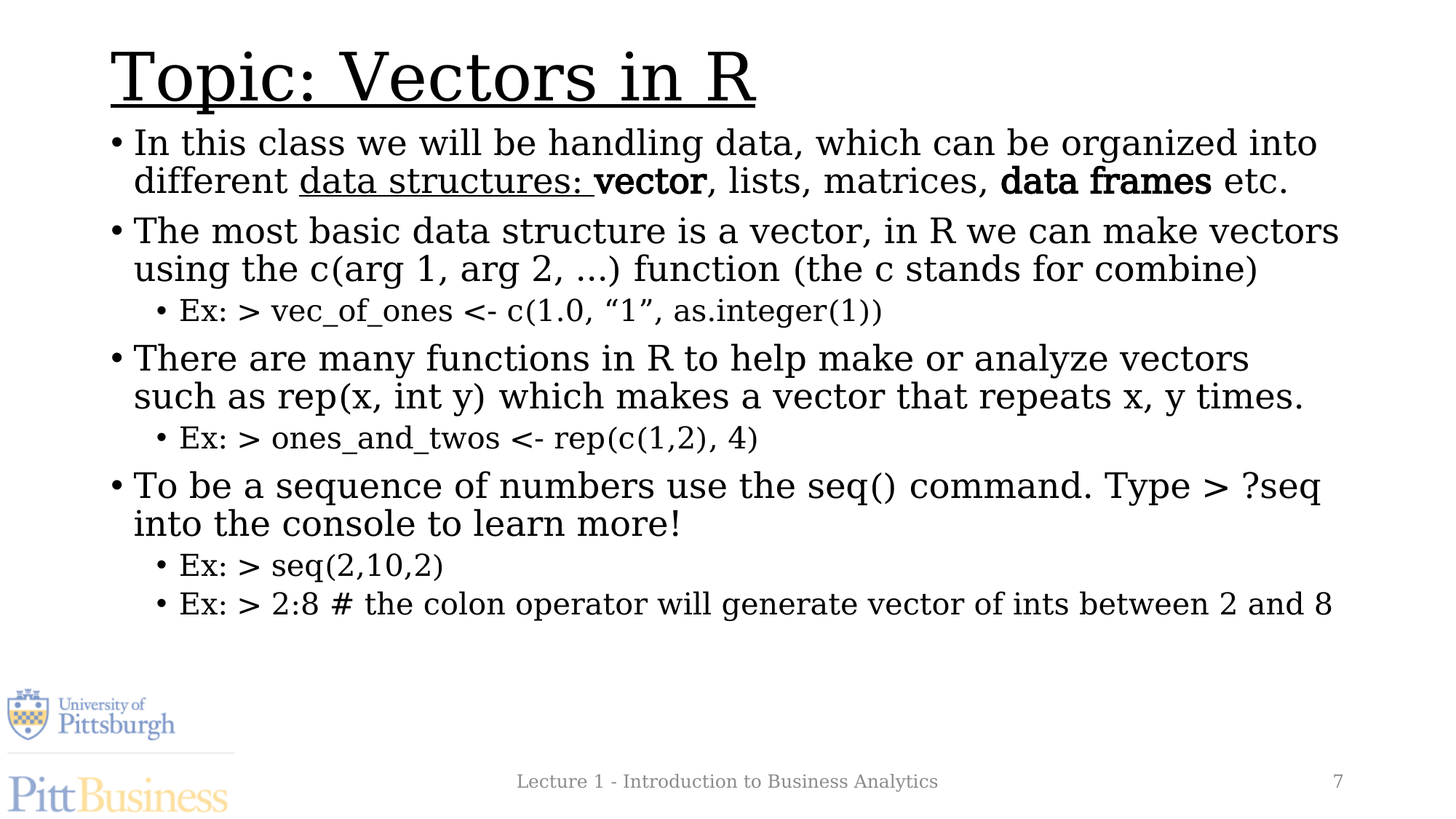

# Topic: Vectors in R
In this class we will be handling data, which can be organized into different data structures: vector, lists, matrices, data frames etc.
The most basic data structure is a vector, in R we can make vectors using the c(arg 1, arg 2, …) function (the c stands for combine)
Ex: > vec_of_ones <- c(1.0, “1”, as.integer(1))
There are many functions in R to help make or analyze vectors such as rep(x, int y) which makes a vector that repeats x, y times.
Ex: > ones_and_twos <- rep(c(1,2), 4)
To be a sequence of numbers use the seq() command. Type > ?seq into the console to learn more!
Ex: > seq(2,10,2)
Ex: > 2:8 # the colon operator will generate vector of ints between 2 and 8

Lecture 1 - Introduction to Business Analytics
7